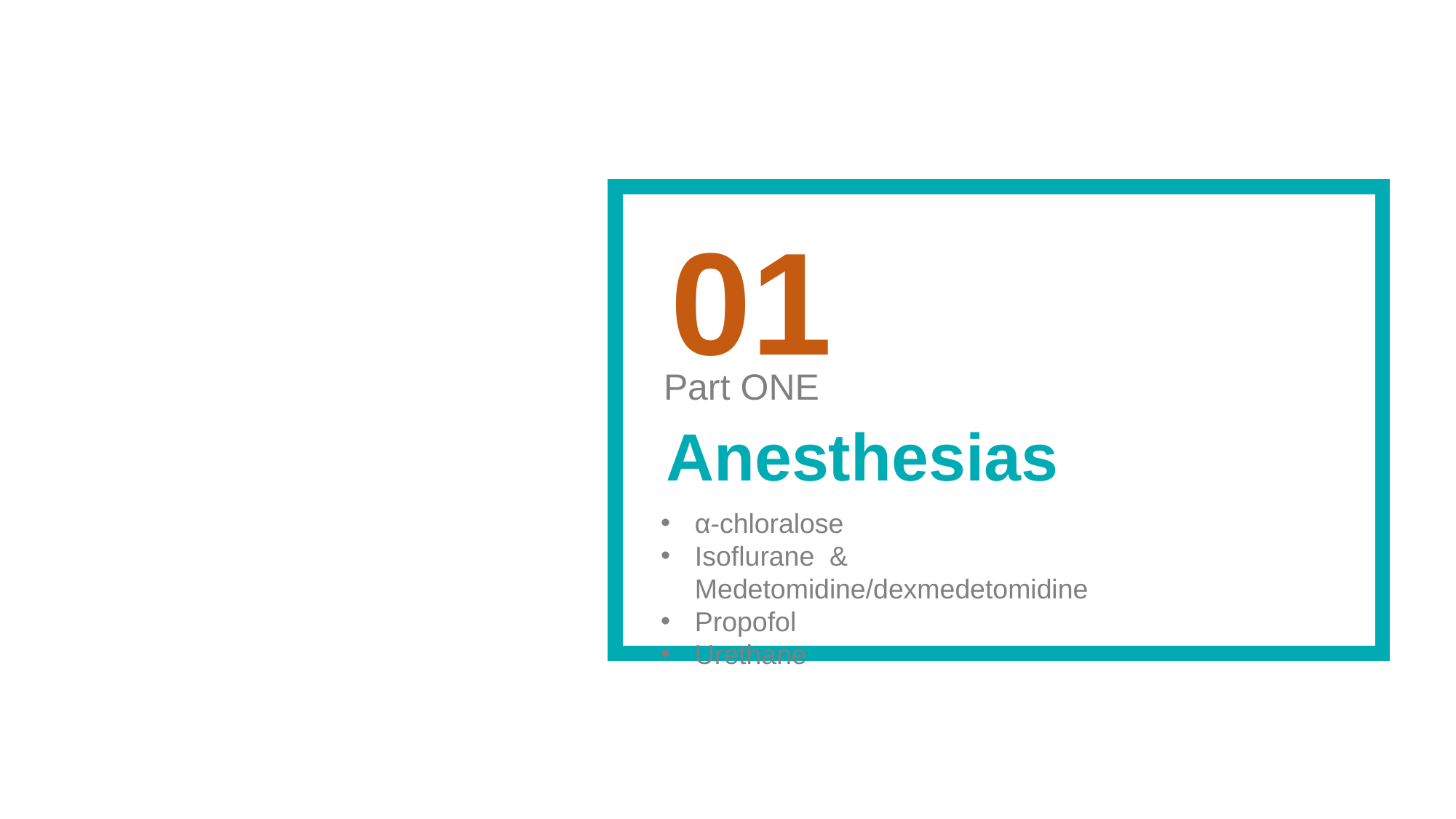

01
Part ONE
Anesthesias
α-chloralose
Isoflurane  & Medetomidine/dexmedetomidine
Propofol
Urethane